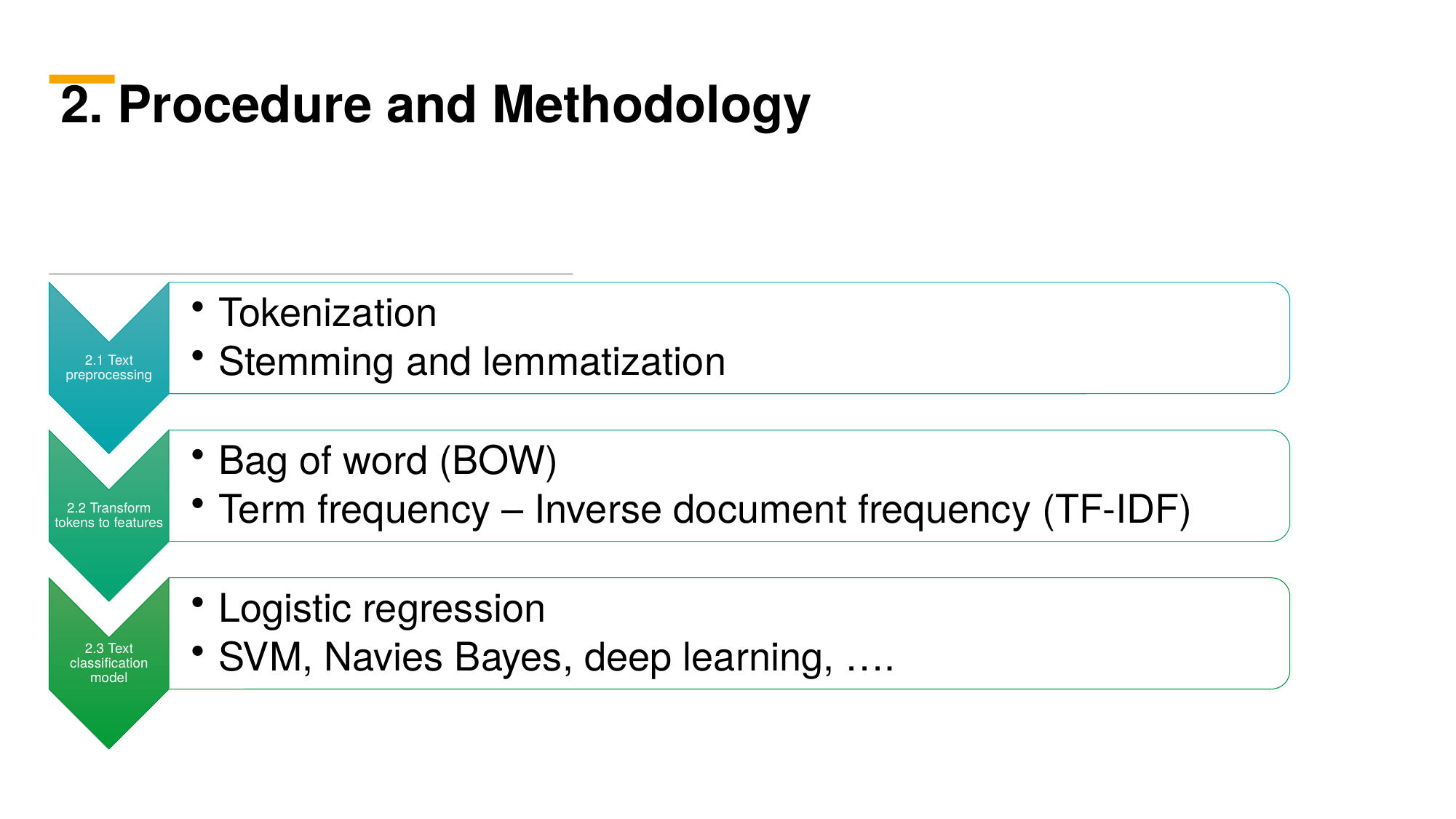

2. Procedure and Methodology

2.1 Text preprocessing
Tokenization
Stemming and lemmatization
2.2 Transform tokens to features
Bag of word (BOW)
Term frequency – Inverse document frequency (TF-IDF)
2.3 Text classification model
Logistic regression
SVM, Navies Bayes, deep learning, ….